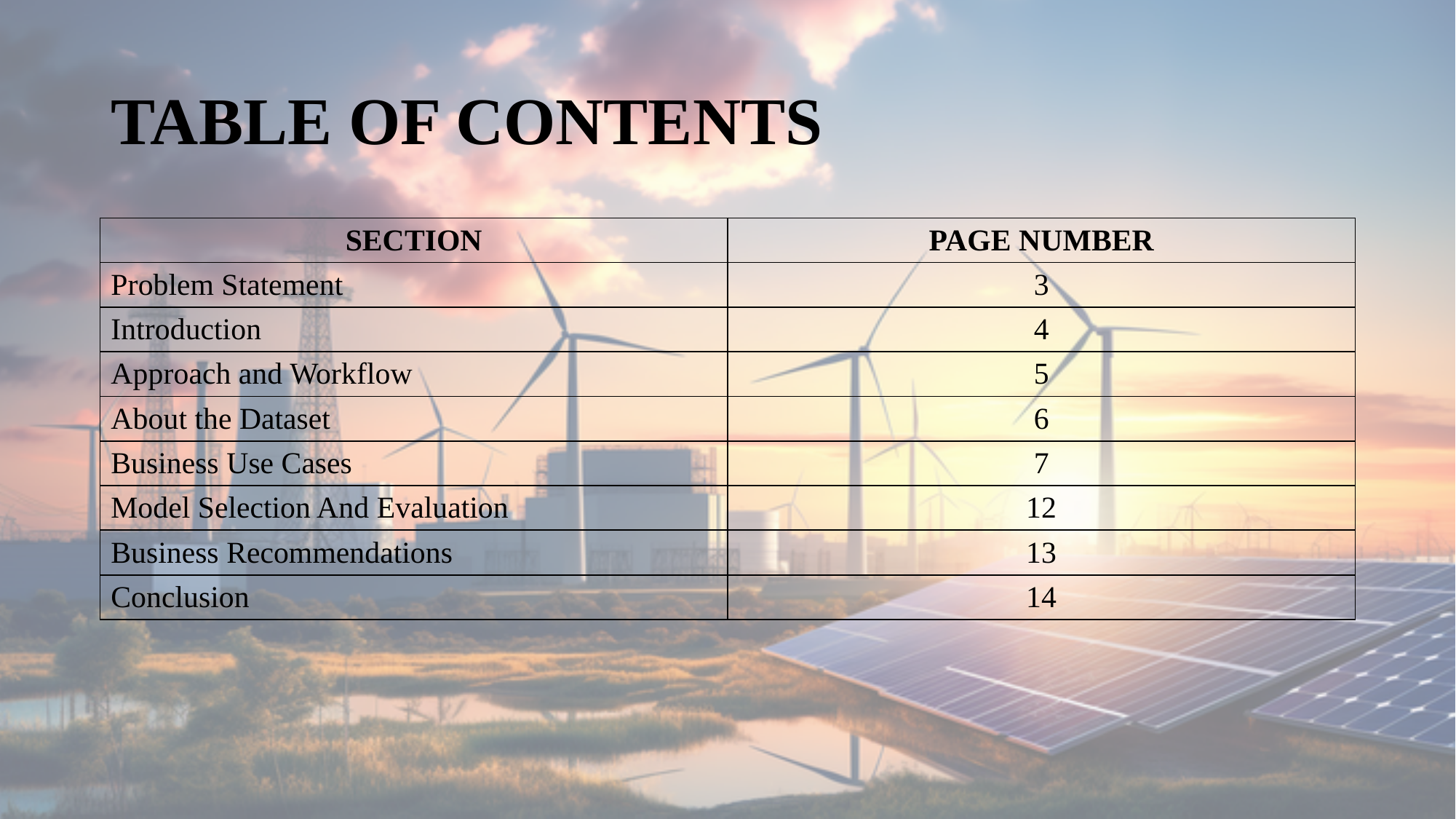

# TABLE OF CONTENTS
| SECTION | PAGE NUMBER |
| --- | --- |
| Problem Statement | 3 |
| Introduction | 4 |
| Approach and Workflow | 5 |
| About the Dataset | 6 |
| Business Use Cases | 7 |
| Model Selection And Evaluation | 12 |
| Business Recommendations | 13 |
| Conclusion | 14 |